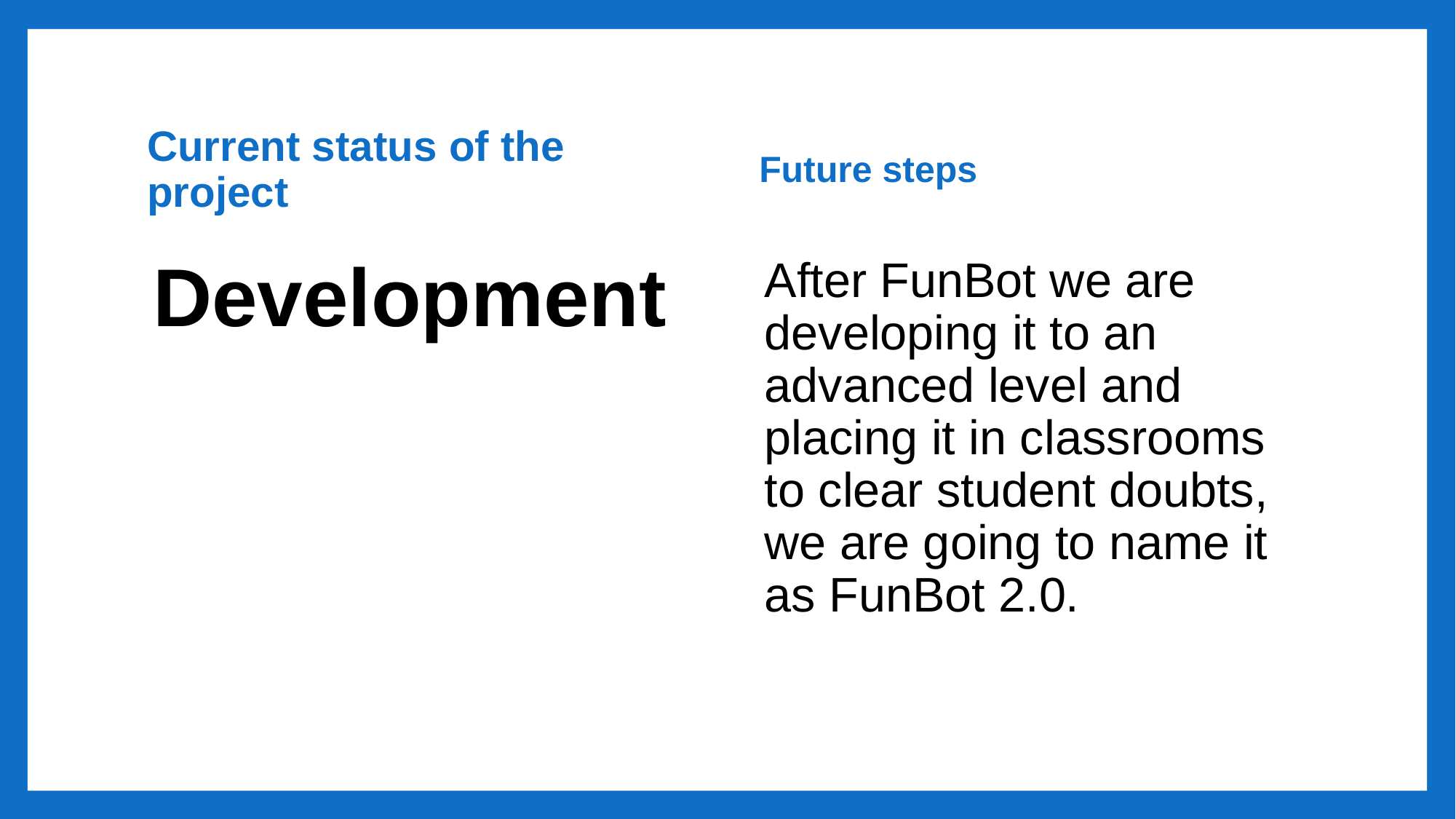

Current status of the project
Future steps
After FunBot we are developing it to an advanced level and placing it in classrooms to clear student doubts, we are going to name it as FunBot 2.0.
Development